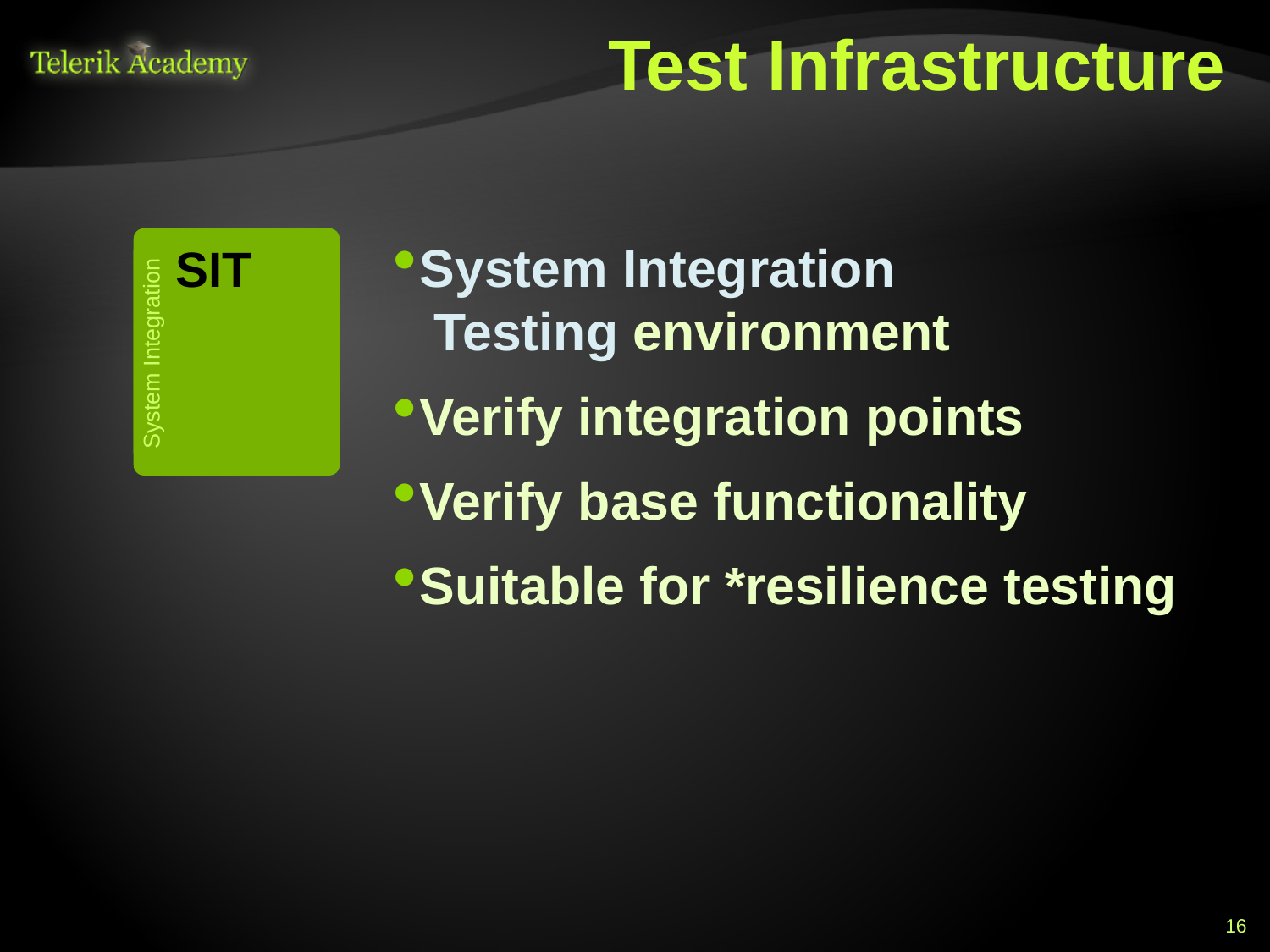

# Test Infrastructure
   SIT
System Integration
System Integration
 Testing environment
Verify integration points
Verify base functionality
Suitable for *resilience testing

16